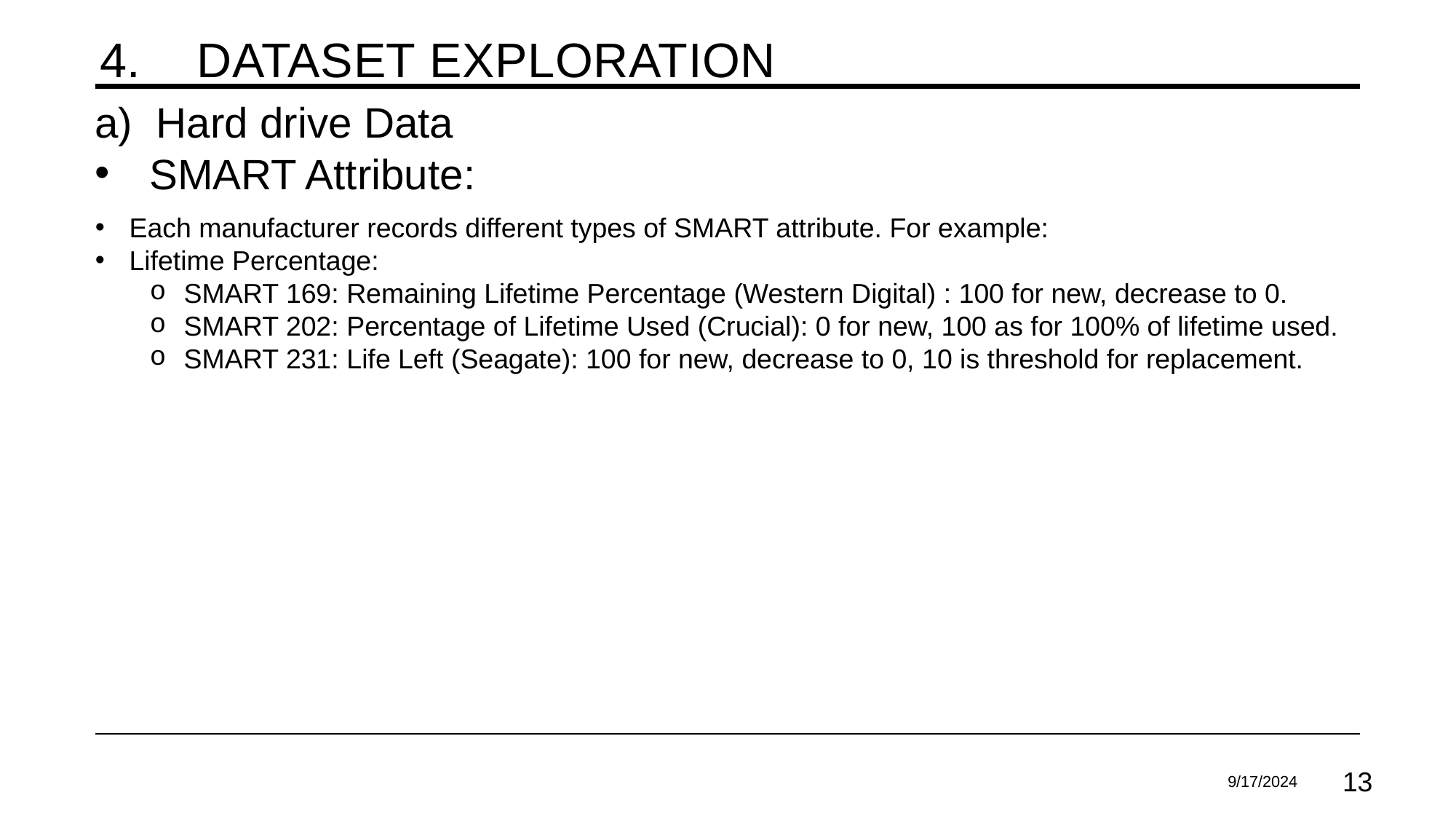

# 4.    Dataset Exploration
a)  Hard drive Data
SMART Attribute:

Each manufacturer records different types of SMART attribute. For example:
Lifetime Percentage:
SMART 169: Remaining Lifetime Percentage (Western Digital) : 100 for new, decrease to 0.
SMART 202: Percentage of Lifetime Used (Crucial): 0 for new, 100 as for 100% of lifetime used.
SMART 231: Life Left (Seagate): 100 for new, decrease to 0, 10 is threshold for replacement.

9/17/2024
13